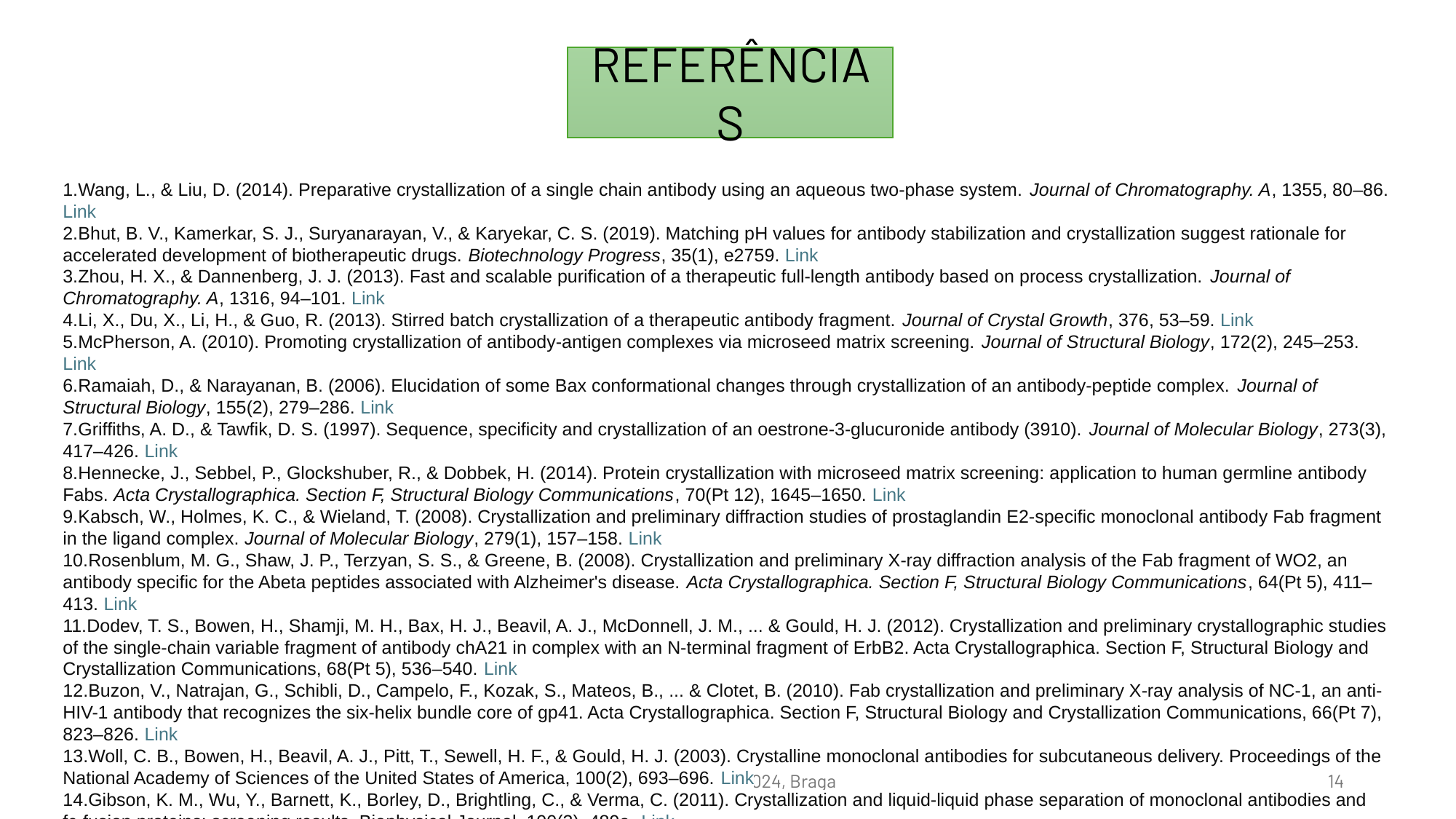

REFERÊNCIAS
Wang, L., & Liu, D. (2014). Preparative crystallization of a single chain antibody using an aqueous two-phase system. Journal of Chromatography. A, 1355, 80–86. Link
Bhut, B. V., Kamerkar, S. J., Suryanarayan, V., & Karyekar, C. S. (2019). Matching pH values for antibody stabilization and crystallization suggest rationale for accelerated development of biotherapeutic drugs. Biotechnology Progress, 35(1), e2759. Link
Zhou, H. X., & Dannenberg, J. J. (2013). Fast and scalable purification of a therapeutic full-length antibody based on process crystallization. Journal of Chromatography. A, 1316, 94–101. Link
Li, X., Du, X., Li, H., & Guo, R. (2013). Stirred batch crystallization of a therapeutic antibody fragment. Journal of Crystal Growth, 376, 53–59. Link
McPherson, A. (2010). Promoting crystallization of antibody-antigen complexes via microseed matrix screening. Journal of Structural Biology, 172(2), 245–253. Link
Ramaiah, D., & Narayanan, B. (2006). Elucidation of some Bax conformational changes through crystallization of an antibody-peptide complex. Journal of Structural Biology, 155(2), 279–286. Link
Griffiths, A. D., & Tawfik, D. S. (1997). Sequence, specificity and crystallization of an oestrone-3-glucuronide antibody (3910). Journal of Molecular Biology, 273(3), 417–426. Link
Hennecke, J., Sebbel, P., Glockshuber, R., & Dobbek, H. (2014). Protein crystallization with microseed matrix screening: application to human germline antibody Fabs. Acta Crystallographica. Section F, Structural Biology Communications, 70(Pt 12), 1645–1650. Link
Kabsch, W., Holmes, K. C., & Wieland, T. (2008). Crystallization and preliminary diffraction studies of prostaglandin E2-specific monoclonal antibody Fab fragment in the ligand complex. Journal of Molecular Biology, 279(1), 157–158. Link
Rosenblum, M. G., Shaw, J. P., Terzyan, S. S., & Greene, B. (2008). Crystallization and preliminary X-ray diffraction analysis of the Fab fragment of WO2, an antibody specific for the Abeta peptides associated with Alzheimer's disease. Acta Crystallographica. Section F, Structural Biology Communications, 64(Pt 5), 411–413. Link
11.Dodev, T. S., Bowen, H., Shamji, M. H., Bax, H. J., Beavil, A. J., McDonnell, J. M., ... & Gould, H. J. (2012). Crystallization and preliminary crystallographic studies of the single-chain variable fragment of antibody chA21 in complex with an N-terminal fragment of ErbB2. Acta Crystallographica. Section F, Structural Biology and Crystallization Communications, 68(Pt 5), 536–540. Link
12.Buzon, V., Natrajan, G., Schibli, D., Campelo, F., Kozak, S., Mateos, B., ... & Clotet, B. (2010). Fab crystallization and preliminary X-ray analysis of NC-1, an anti-HIV-1 antibody that recognizes the six-helix bundle core of gp41. Acta Crystallographica. Section F, Structural Biology and Crystallization Communications, 66(Pt 7), 823–826. Link
13.Woll, C. B., Bowen, H., Beavil, A. J., Pitt, T., Sewell, H. F., & Gould, H. J. (2003). Crystalline monoclonal antibodies for subcutaneous delivery. Proceedings of the National Academy of Sciences of the United States of America, 100(2), 693–696. Link
14.Gibson, K. M., Wu, Y., Barnett, K., Borley, D., Brightling, C., & Verma, C. (2011). Crystallization and liquid-liquid phase separation of monoclonal antibodies and fc-fusion proteins: screening results. Biophysical Journal, 100(3), 489a. Link

05 de Junho de 2024, Braga
14